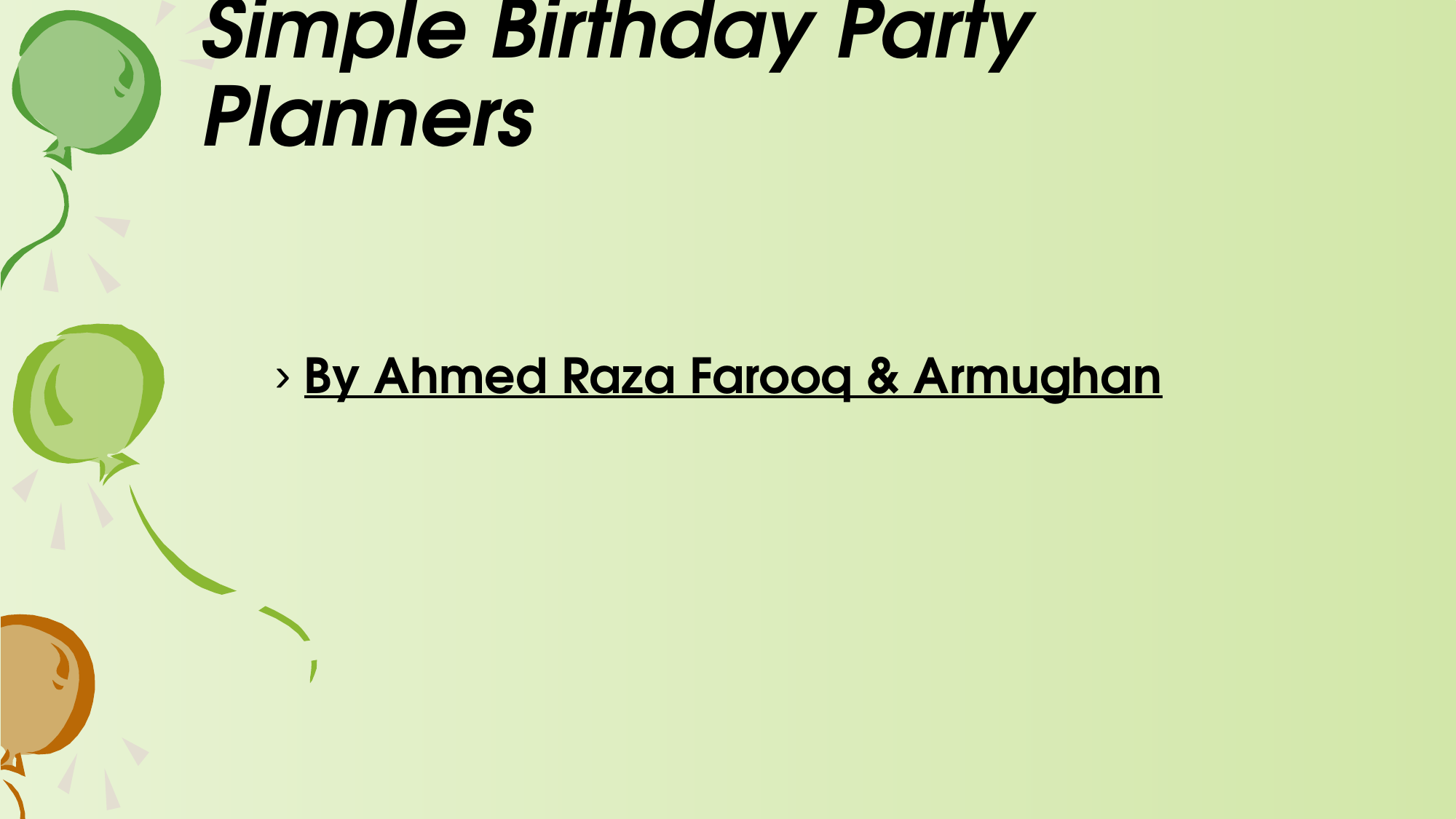

# Simple Birthday Party Planners
By Ahmed Raza Farooq & Armughan